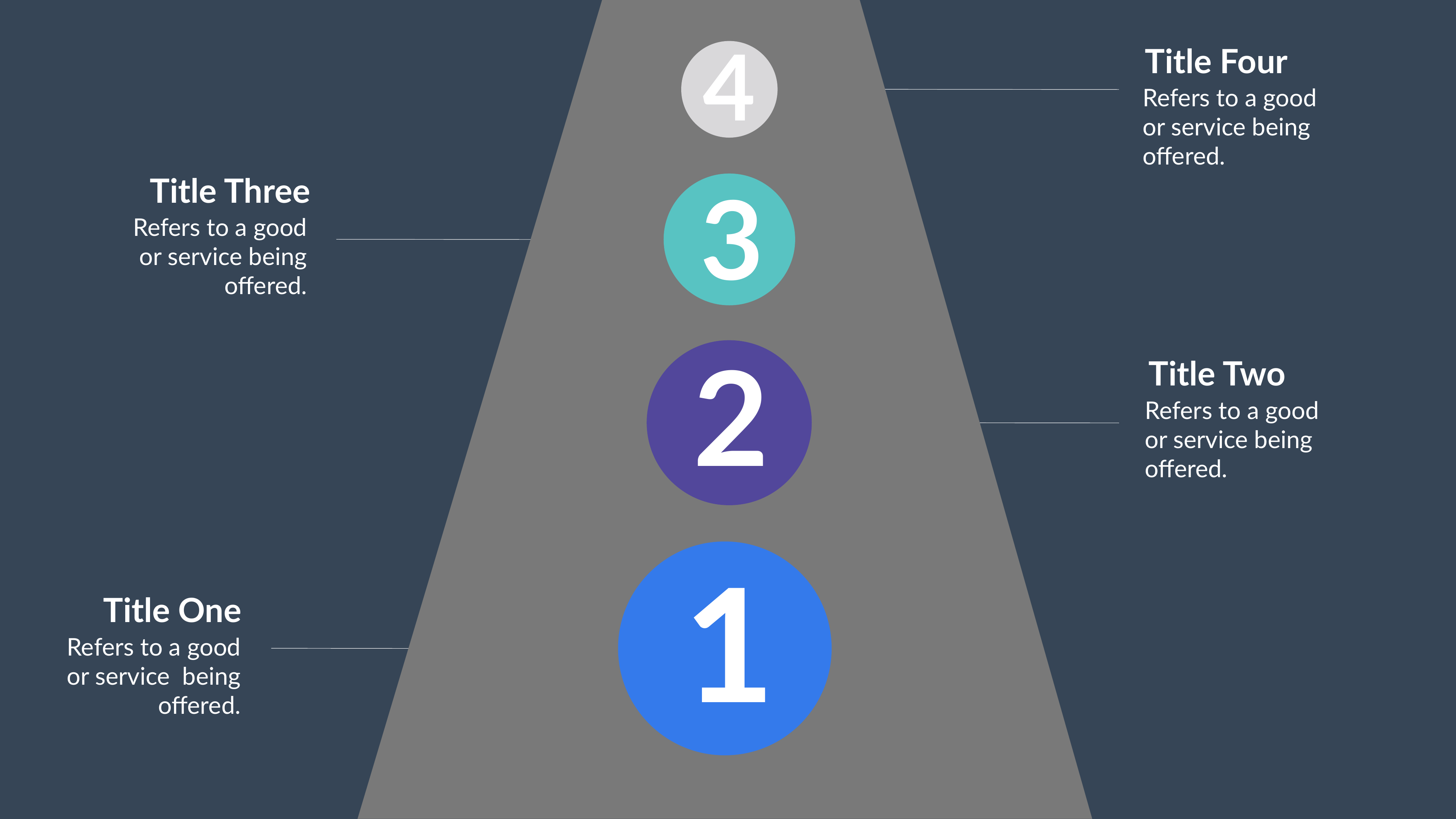

4
Title Four

Refers to a good or service being offered.

Title Three
3

Refers to a good or service being offered.

2

Title Two
Refers to a good or service being offered.

1
Title One
Refers to a good or service  being offered.